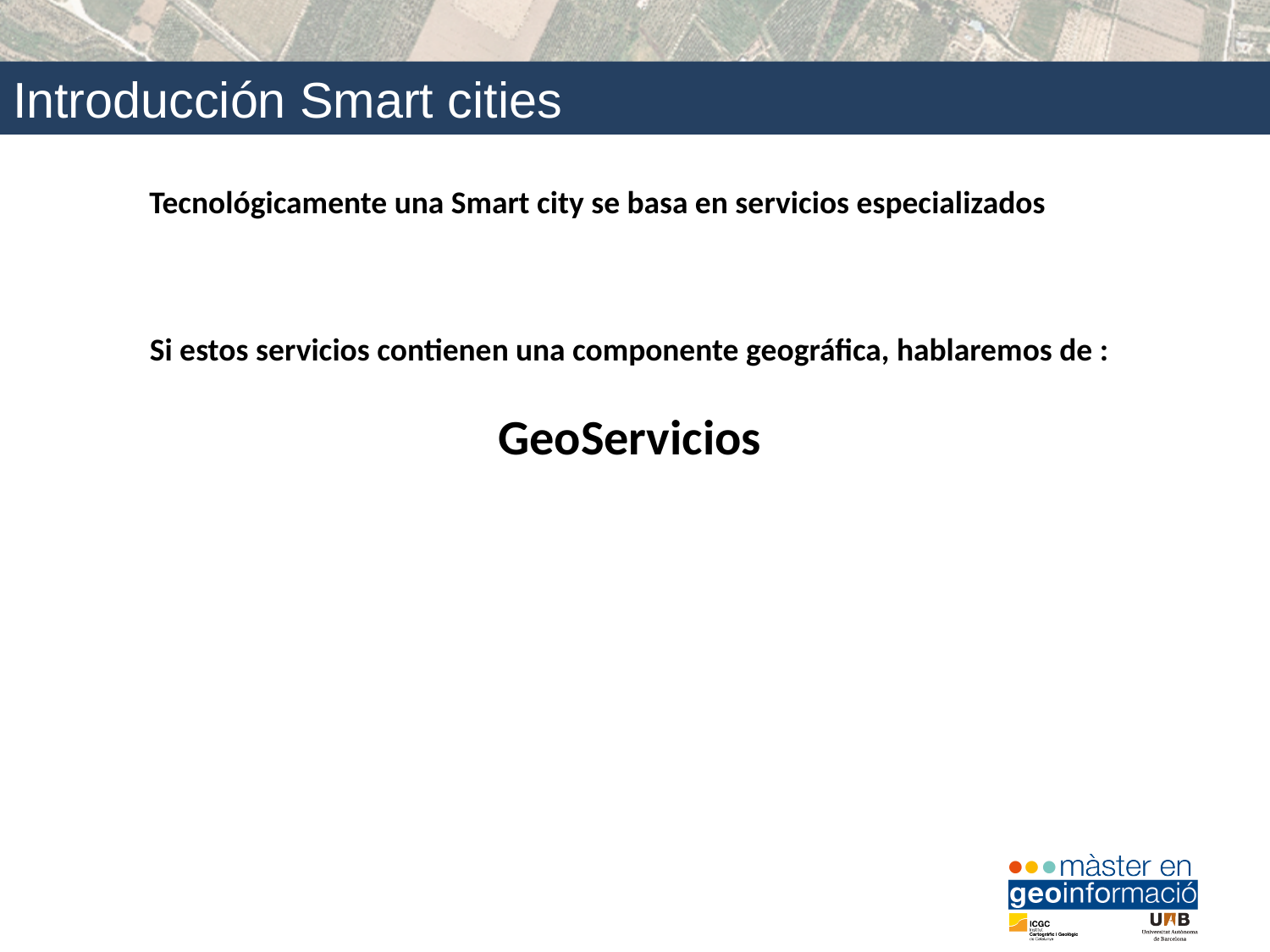

# Introducción Smart cities
Tecnológicamente una Smart city se basa en servicios especializados
Si estos servicios contienen una componente geográfica, hablaremos de :

GeoServicios